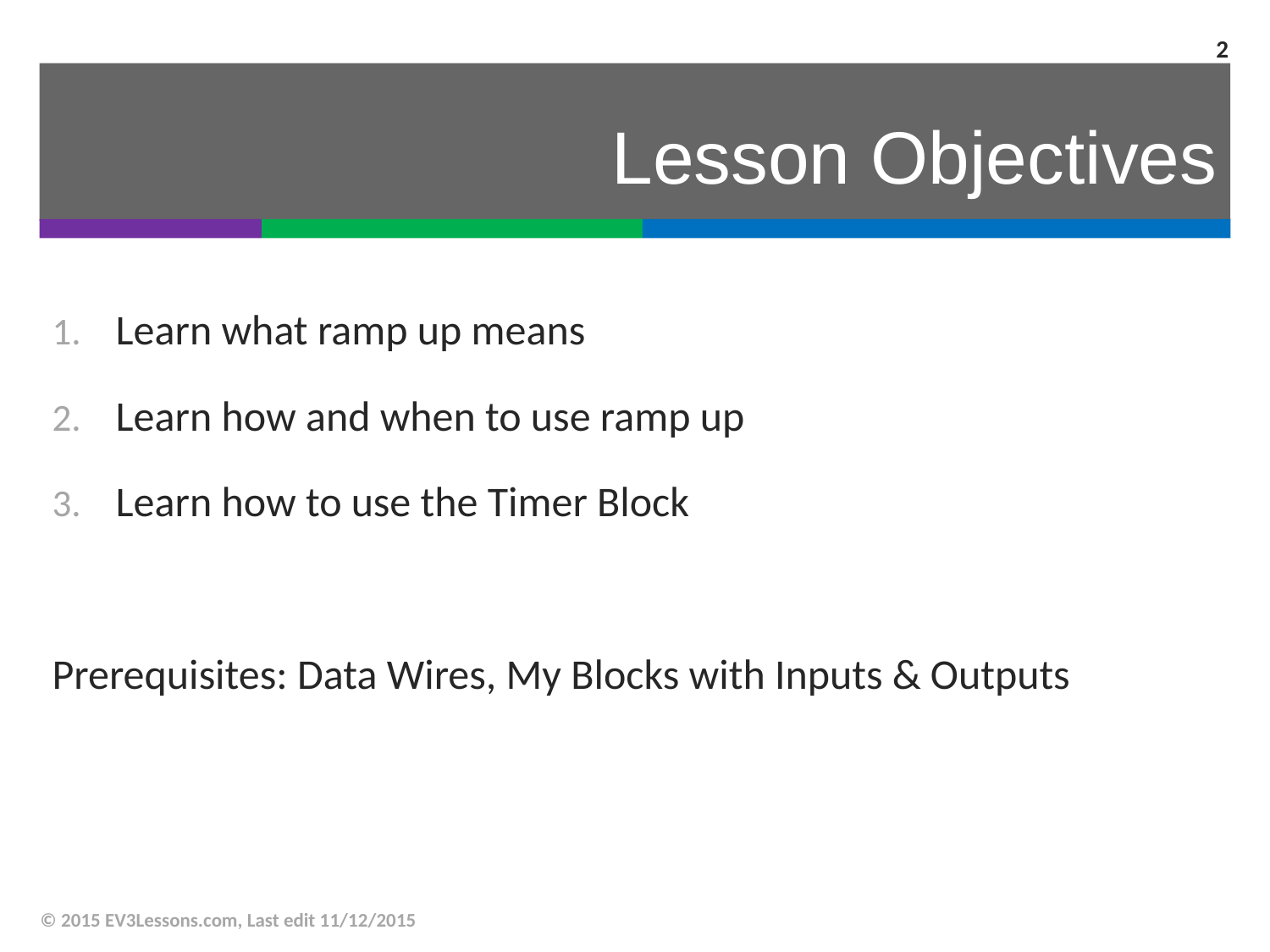

2
# Lesson Objectives
Learn what ramp up means
Learn how and when to use ramp up
Learn how to use the Timer Block

Prerequisites: Data Wires, My Blocks with Inputs & Outputs
© 2015 EV3Lessons.com, Last edit 11/12/2015